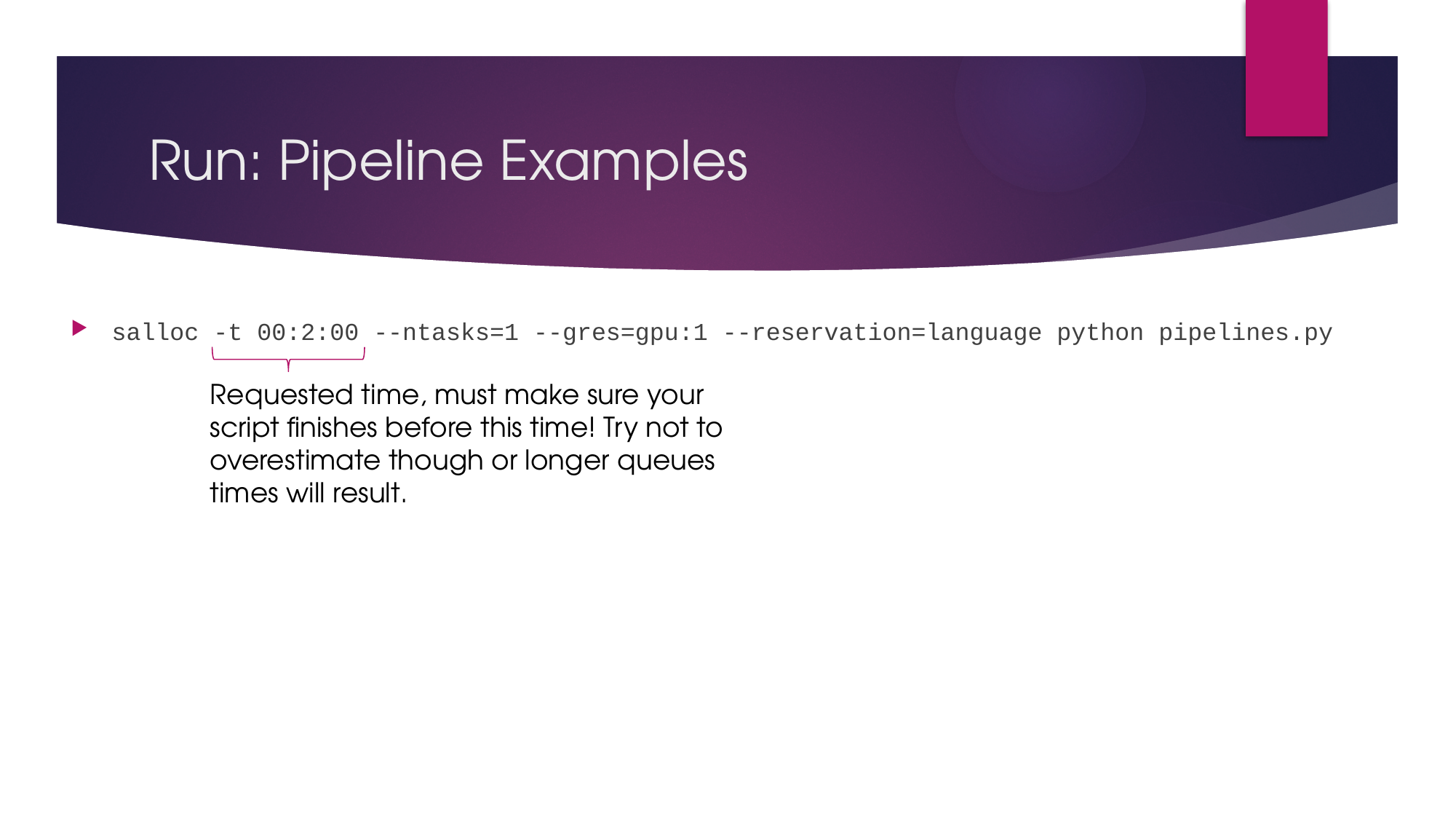

# Run: Pipeline Examples

salloc -t 00:2:00 --ntasks=1 --gres=gpu:1 --reservation=language python pipelines.py
Requested time, must make sure your script finishes before this time! Try not to
overestimate though or longer queues times will result.